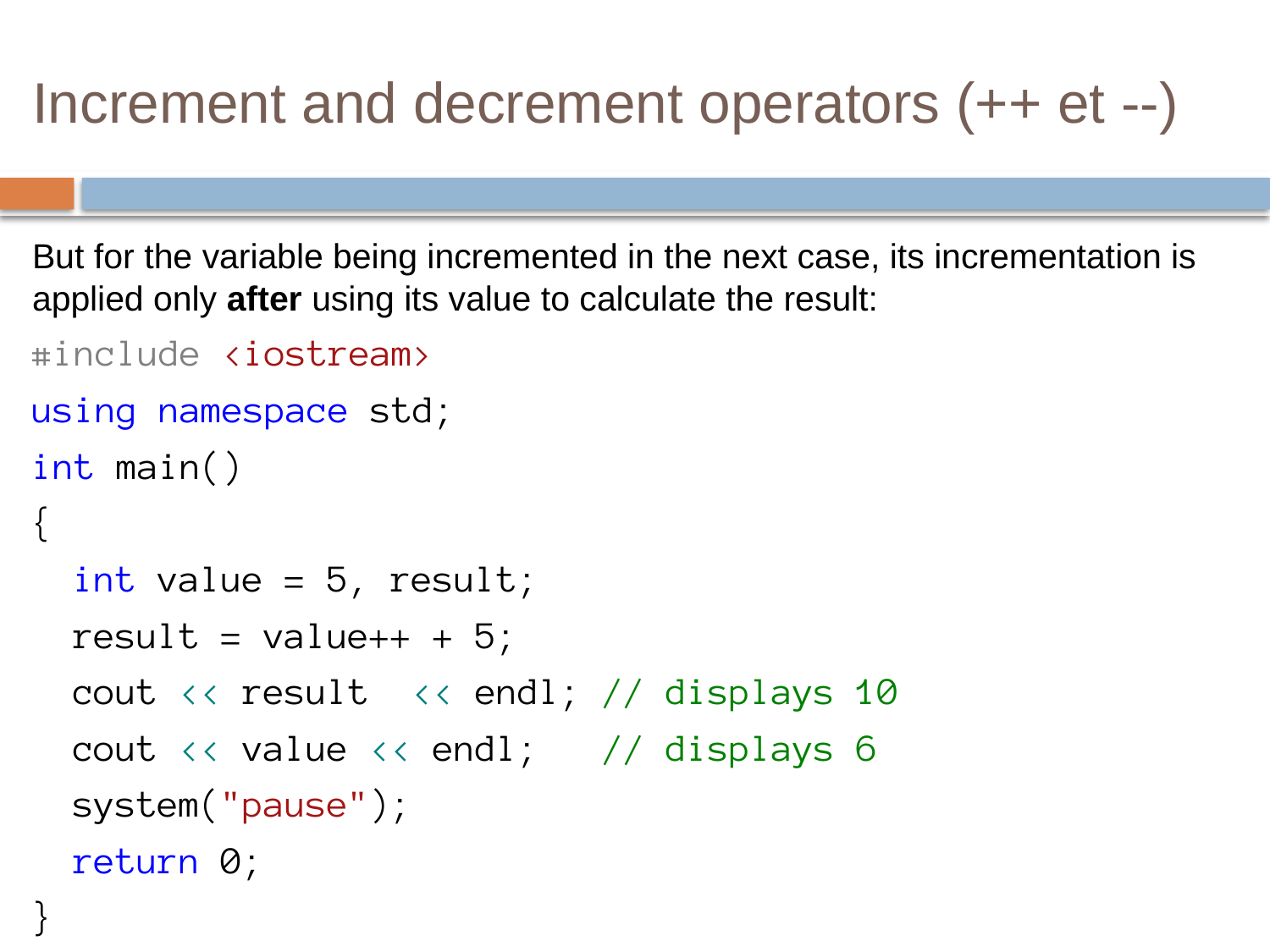

# Increment and decrement operators (++ et --)
But for the variable being incremented in the next case, its incrementation is applied only after using its value to calculate the result:
#include <iostream>
using namespace std;
int main()
{
	int value = 5, result;
	result = value++ + 5;
	cout << result  << endl; // displays 10
	cout << value << endl;   // displays 6
	system("pause");
	return 0;
}